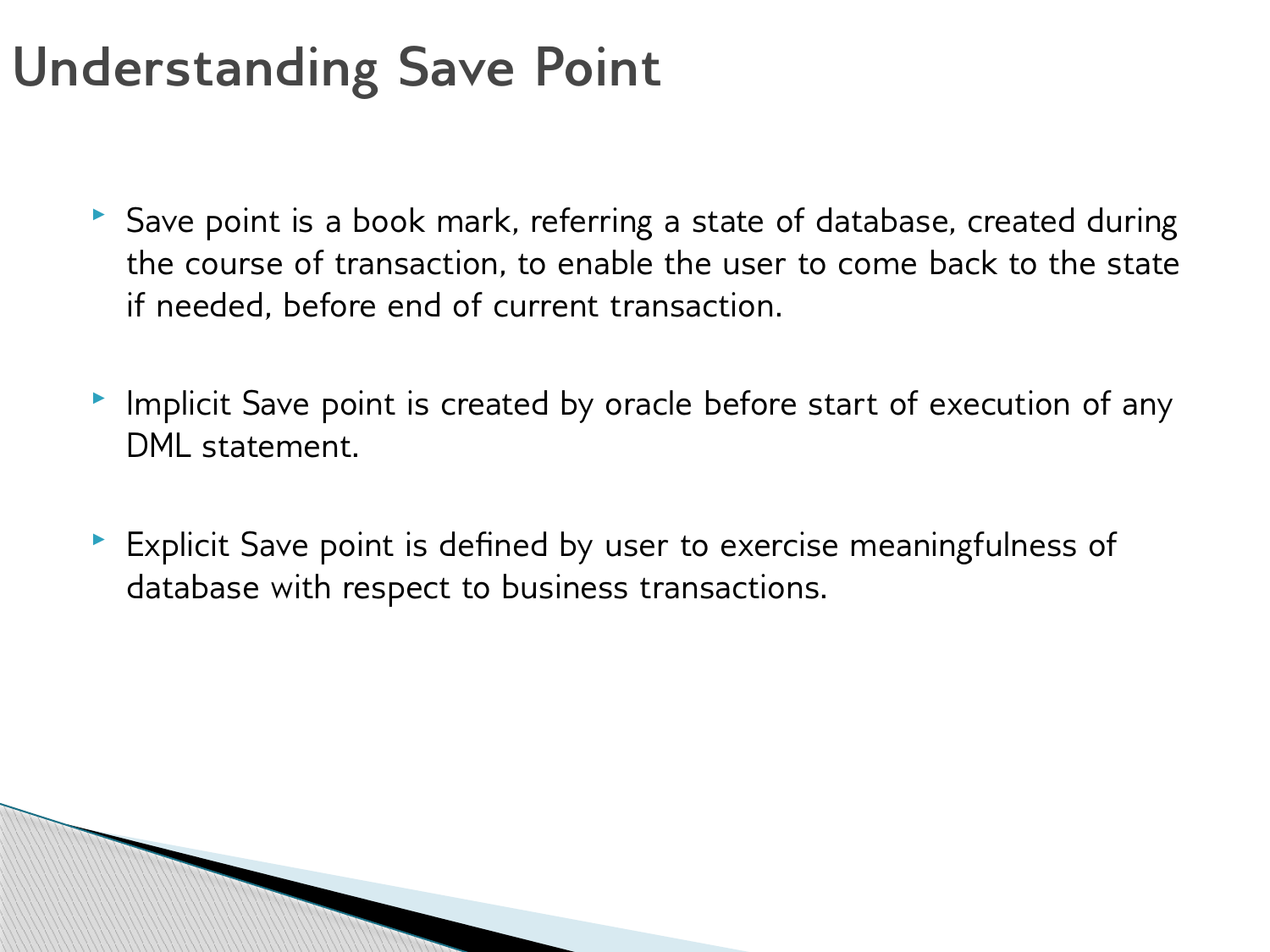

# Understanding Save Point
Save point is a book mark, referring a state of database, created during the course of transaction, to enable the user to come back to the state if needed, before end of current transaction.

Implicit Save point is created by oracle before start of execution of any DML statement.

Explicit Save point is defined by user to exercise meaningfulness of database with respect to business transactions.